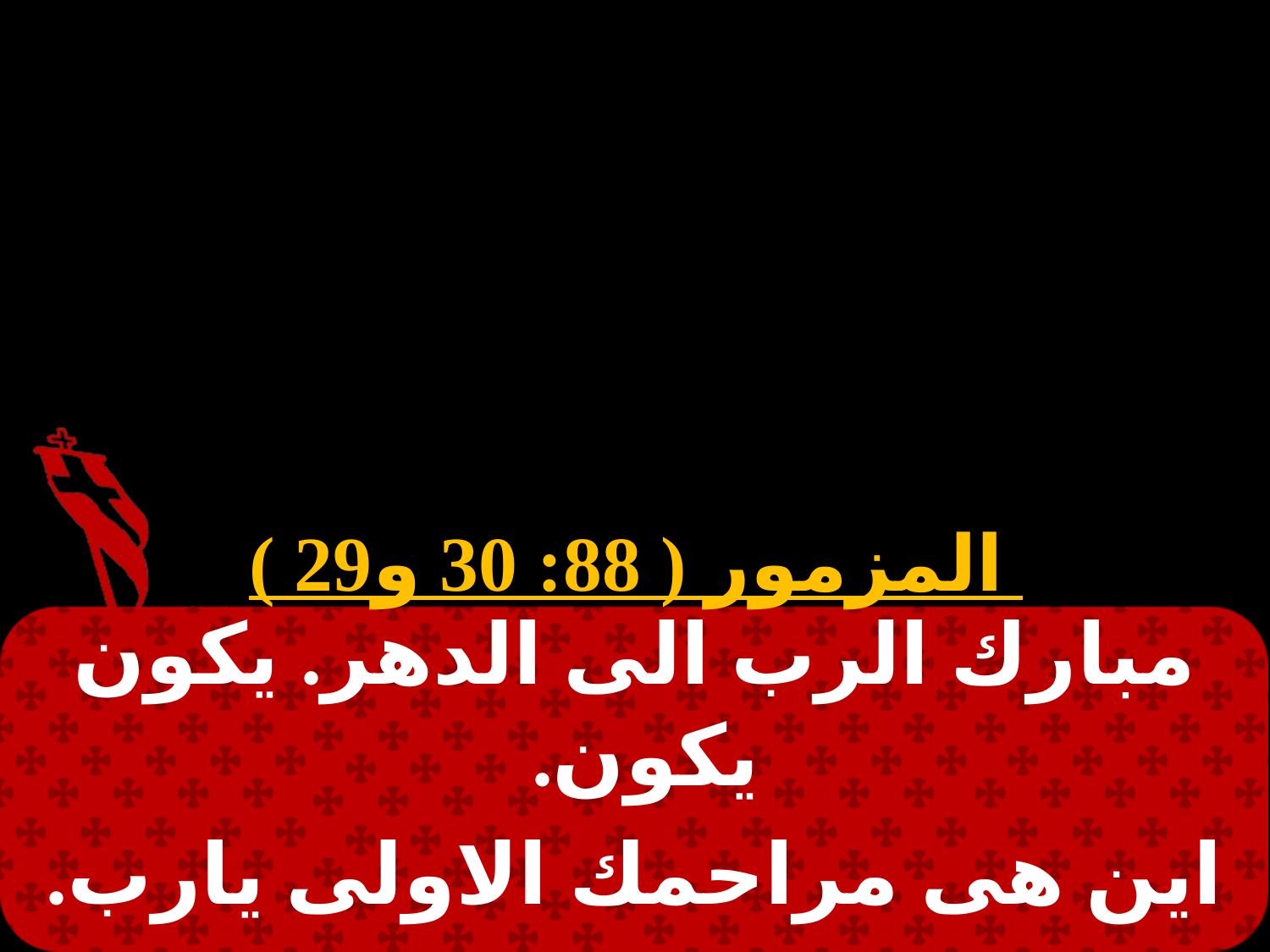

#
 المزمور ( 88: 30 و29 )
مبارك الرب الى الدهر. يكون يكون.
اين هى مراحمك الاولى يارب.
 التى حلفت بها لداود بالحق.